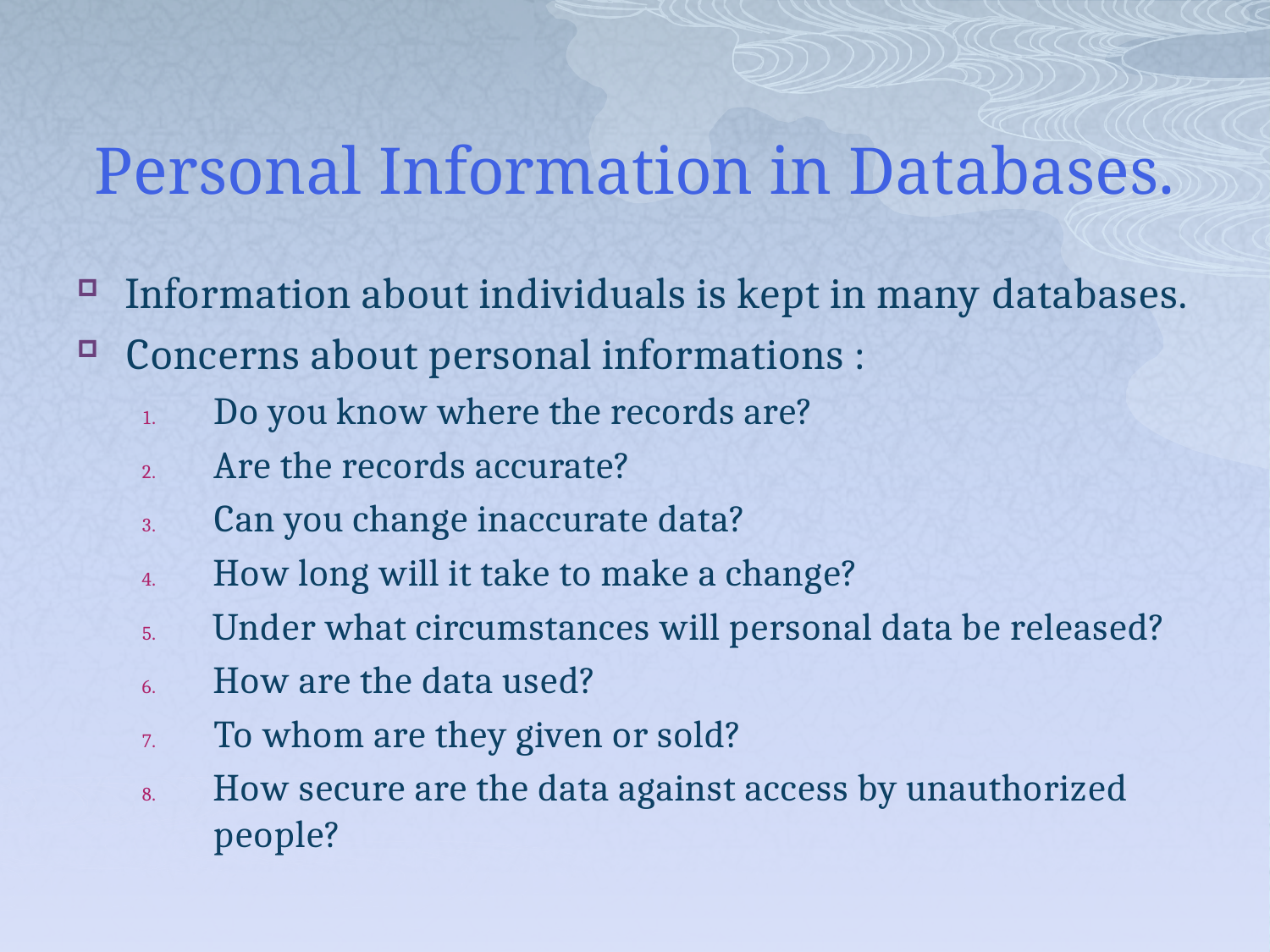

# Personal Information in Databases.
Information about individuals is kept in many databases.
Concerns about personal informations :
Do you know where the records are?
Are the records accurate?
Can you change inaccurate data?
How long will it take to make a change?
Under what circumstances will personal data be released?
How are the data used?
To whom are they given or sold?
How secure are the data against access by unauthorized people?